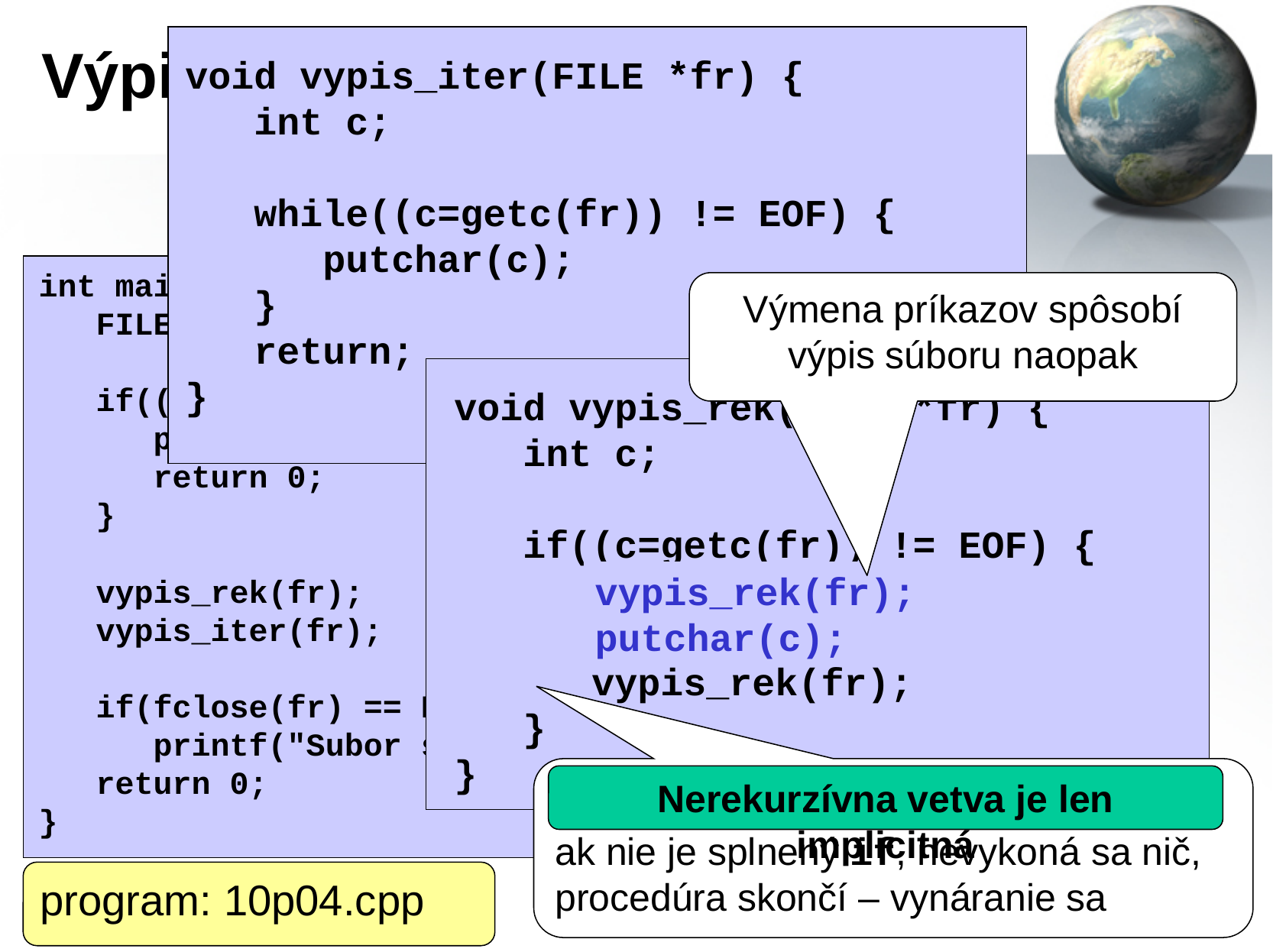

# Výpis súboru

void vypis_iter(FILE *fr) {
   int c;

   while((c=getc(fr)) != EOF) {
      putchar(c);
   }
   return;
}

int main(void) {
   FILE *fr;

   if((fr = fopen("lyrics.txt", "r")) == NULL) {
      printf("Subor sa nepodarilo otvorit\n");
      return 0;
   }

   vypis_rek(fr);
   vypis_iter(fr);

   if(fclose(fr) == EOF)
      printf("Subor sa nepodarilo zatvorit\n");
   return 0;
}
Výmena príkazov spôsobí výpis súboru naopak
vypis_rek(fr);
putchar(c);

void vypis_rek(FILE *fr) {
   int c;

   if((c=getc(fr)) != EOF) {
      putchar(c);
      vypis_rek(fr);
   }
}

ak nie je splnený if, nevykoná sa nič, procedúra skončí – vynáranie sa
Nerekurzívna vetva je len implicitná
program: 10p04.cpp